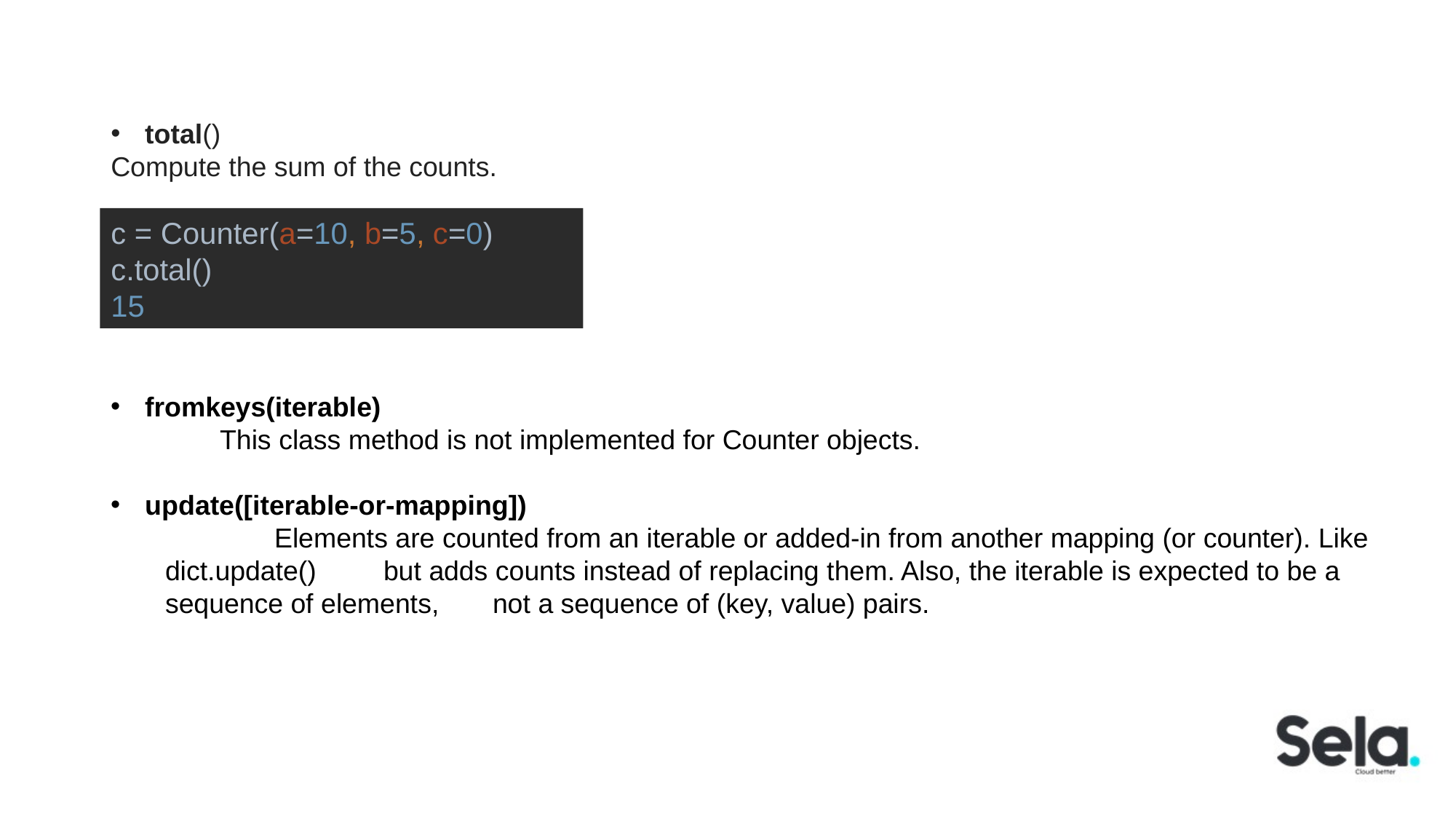

total()
Compute the sum of the counts.
c = Counter(a=10, b=5, c=0)
c.total()
15
fromkeys(iterable)
	This class method is not implemented for Counter objects.

update([iterable-or-mapping])
	Elements are counted from an iterable or added-in from another mapping (or counter). Like dict.update() 	but adds counts instead of replacing them. Also, the iterable is expected to be a sequence of elements, 	not a sequence of (key, value) pairs.